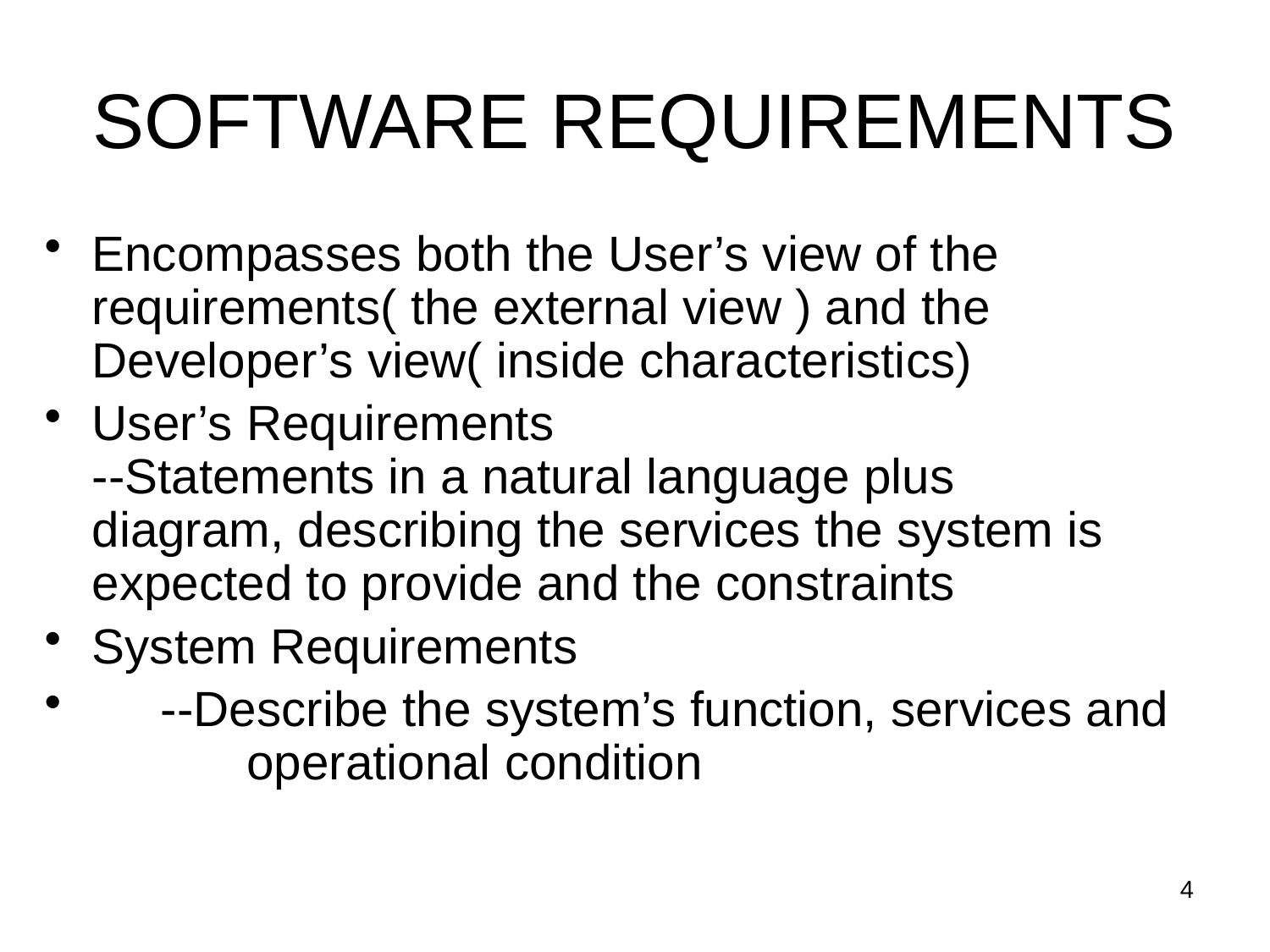

# SOFTWARE REQUIREMENTS
Encompasses both the User’s view of the requirements( the external view ) and the Developer’s view( inside characteristics)
User’s Requirements						--Statements in a natural language plus    	 	diagram, describing the services the system is 	expected to provide and the constraints
System Requirements
     --Describe the system’s function, services and 		  operational condition
4